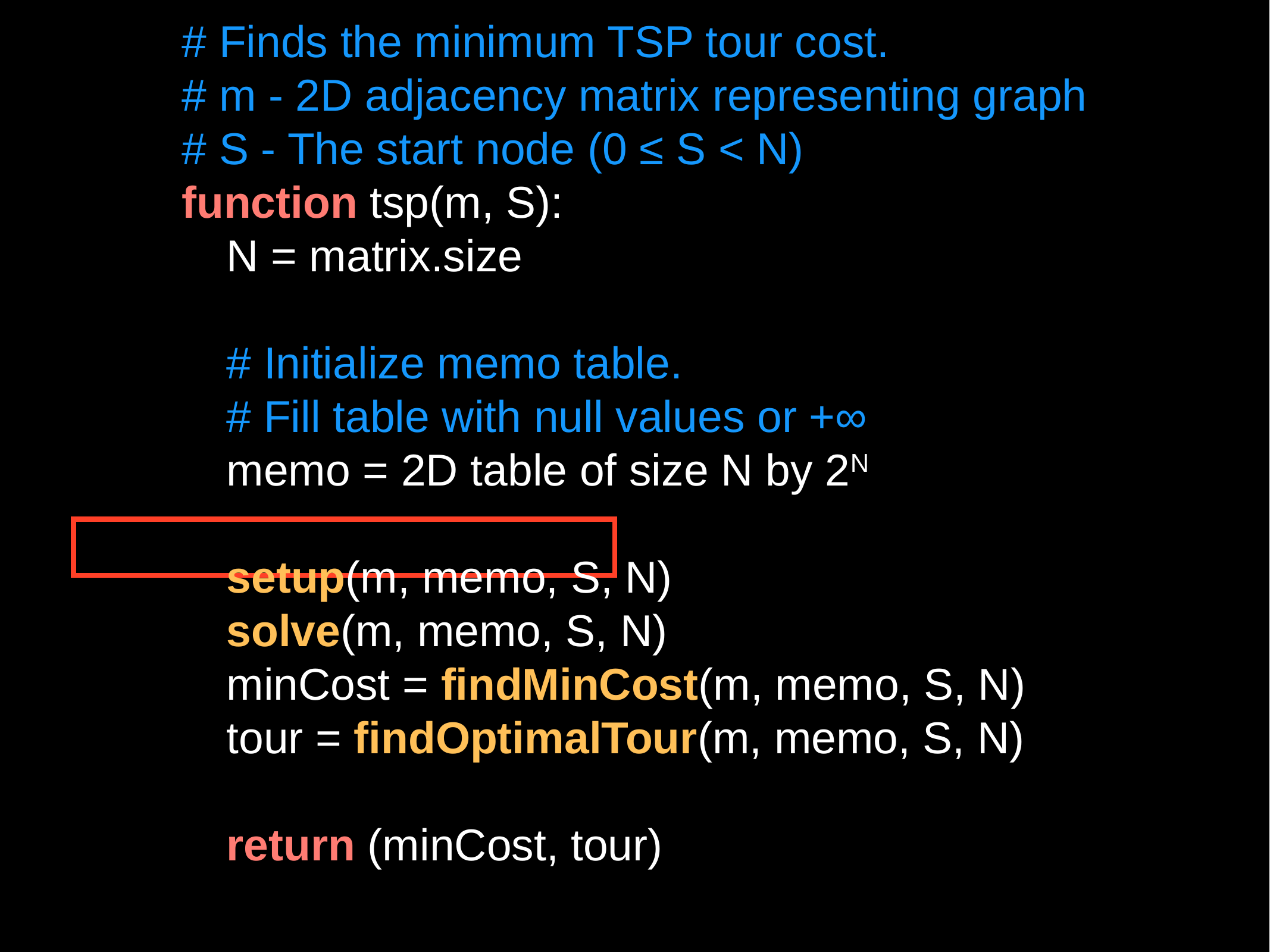

# Finds the minimum TSP tour cost.
# m - 2D adjacency matrix representing graph
# S - The start node (0 ≤ S < N)
function tsp(m, S):
N = matrix.size

# Initialize memo table.
# Fill table with null values or +∞
memo = 2D table of size N by 2N

setup(m, memo, S, N)
solve(m, memo, S, N)
minCost = findMinCost(m, memo, S, N)
tour = findOptimalTour(m, memo, S, N)

return (minCost, tour)